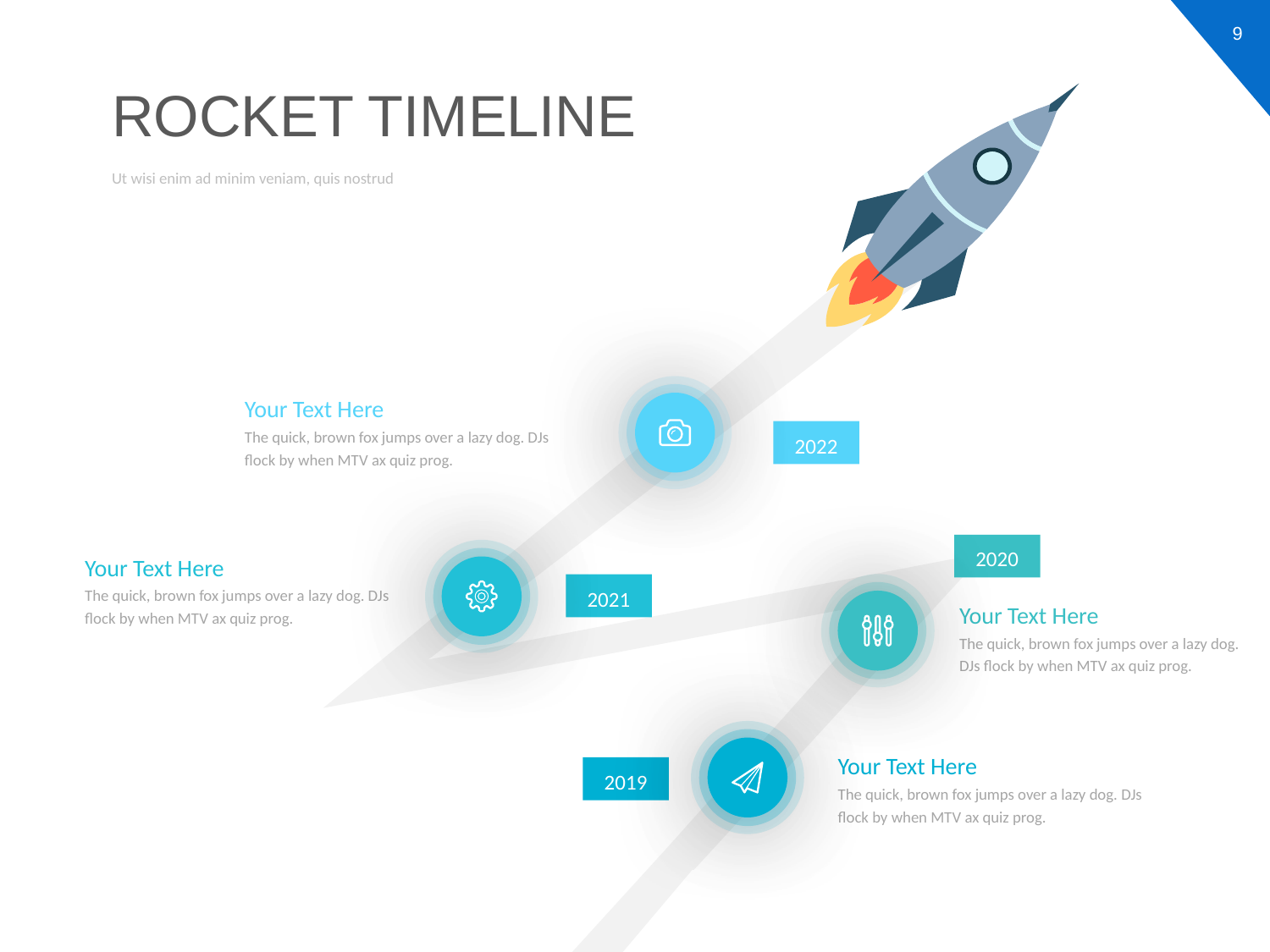

# ROCKET TIMELINE

Ut wisi enim ad minim veniam, quis nostrud

Your Text Here
The quick, brown fox jumps over a lazy dog. DJs flock by when MTV ax quiz prog.
2022
2020

Your Text Here

2021
The quick, brown fox jumps over a lazy dog. DJs flock by when MTV ax quiz prog.
Your Text Here
The quick, brown fox jumps over a lazy dog. DJs flock by when MTV ax quiz prog.

Your Text Here
2019
The quick, brown fox jumps over a lazy dog. DJs flock by when MTV ax quiz prog.